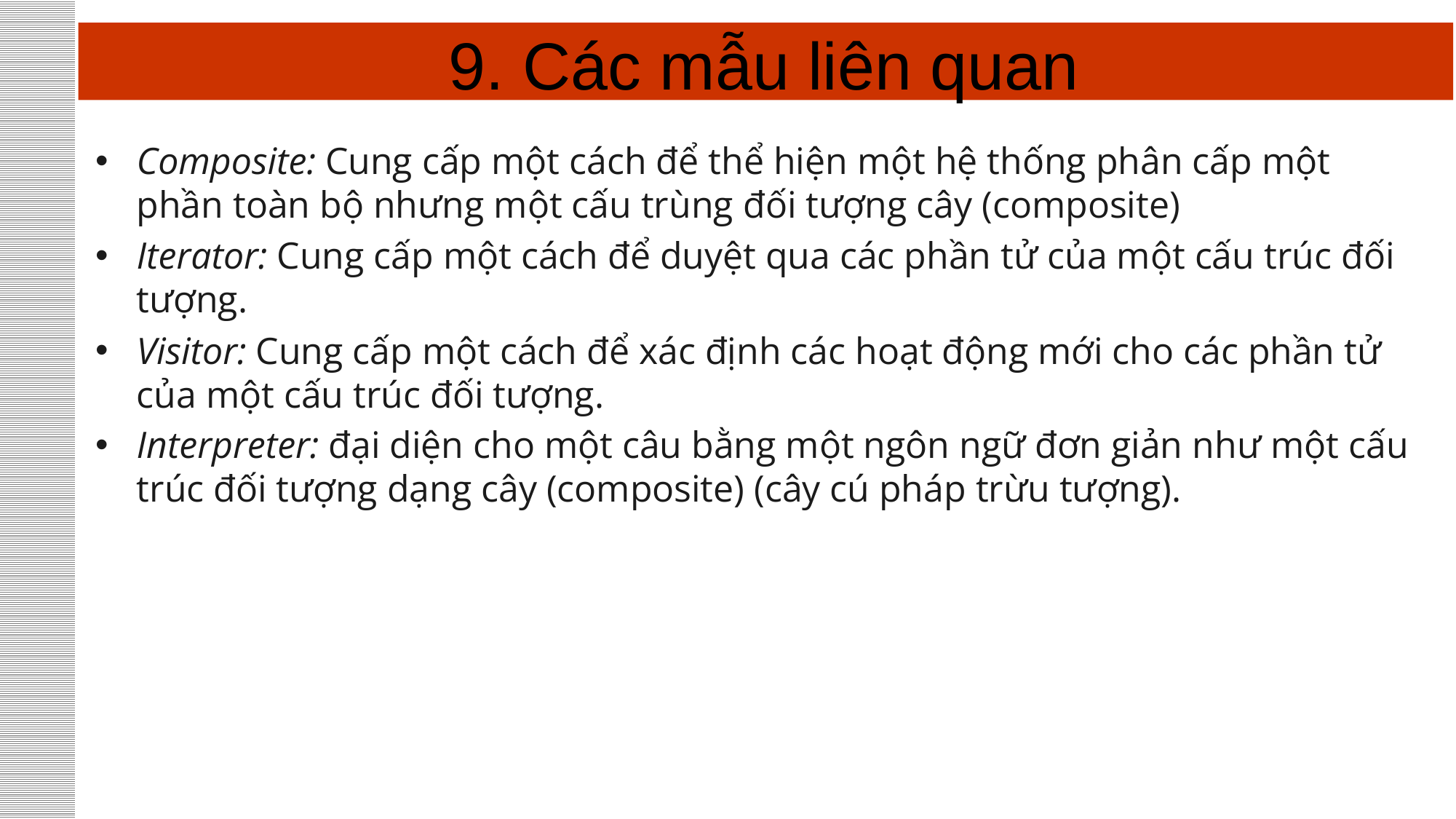

# 9. Các mẫu liên quan
Composite: Cung cấp một cách để thể hiện một hệ thống phân cấp một phần toàn bộ nhưng một cấu trùng đối tượng cây (composite)
Iterator: Cung cấp một cách để duyệt qua các phần tử của một cấu trúc đối tượng.
Visitor: Cung cấp một cách để xác định các hoạt động mới cho các phần tử của một cấu trúc đối tượng.
Interpreter: đại diện cho một câu bằng một ngôn ngữ đơn giản như một cấu trúc đối tượng dạng cây (composite) (cây cú pháp trừu tượng).